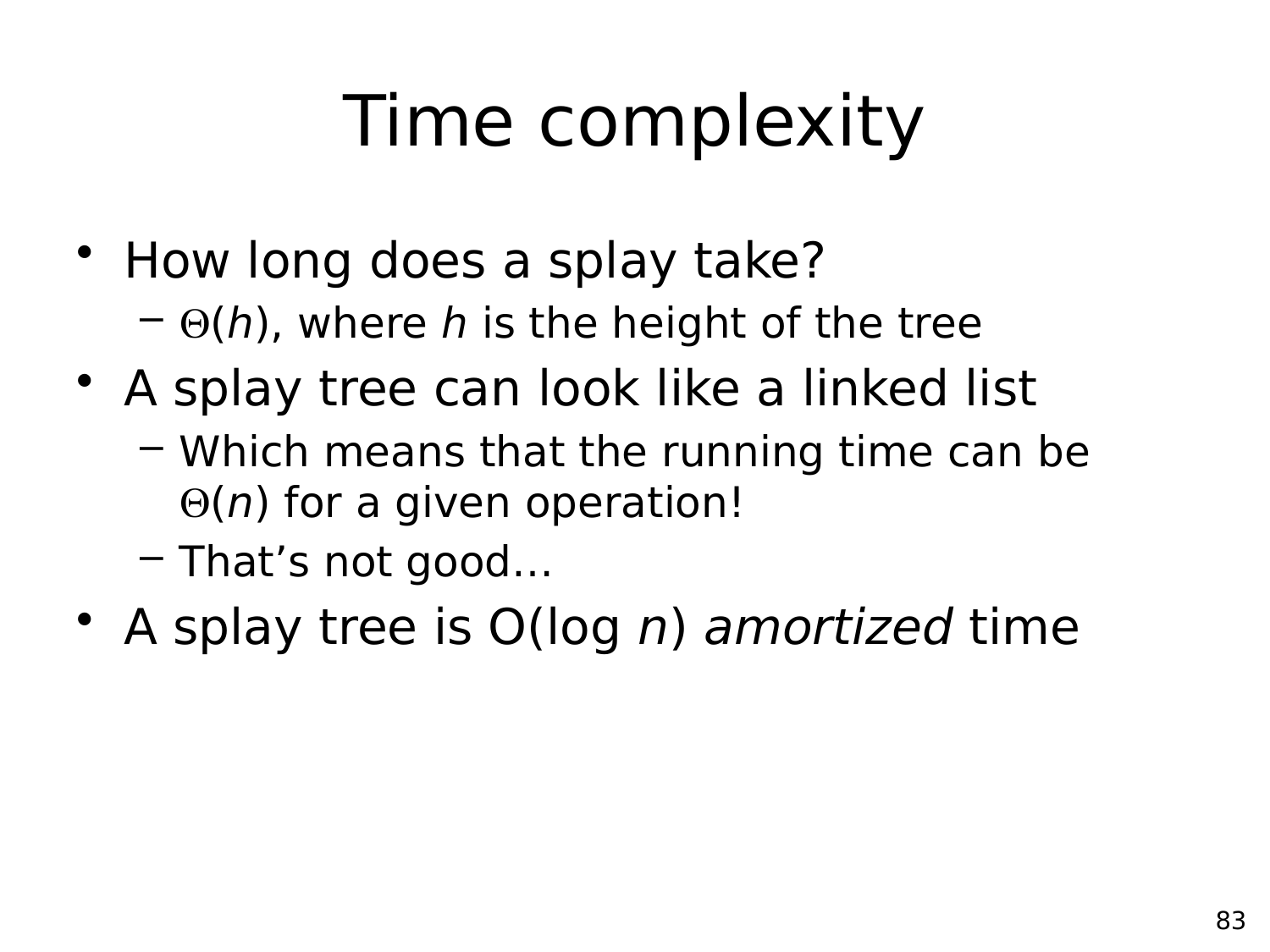

# Time complexity
How long does a splay take?
Θ(h), where h is the height of the tree
A splay tree can look like a linked list
Which means that the running time can be Θ(n) for a given operation!
That’s not good…
A splay tree is O(log n) amortized time